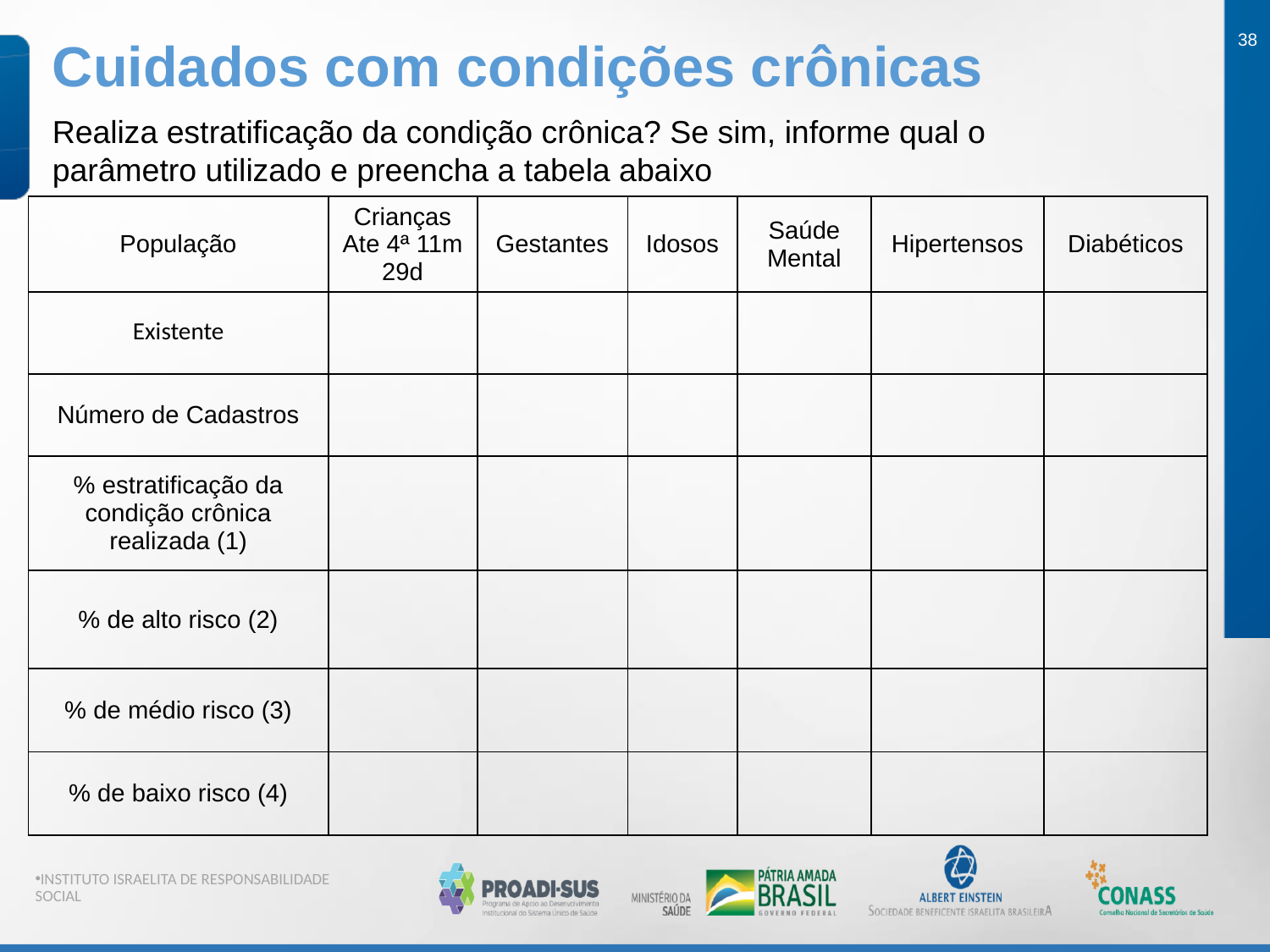

38
Cuidados com condições crônicas
Realiza estratificação da condição crônica? Se sim, informe qual o parâmetro utilizado e preencha a tabela abaixo
| População | Crianças Ate 4ª 11m 29d | Gestantes | Idosos | Saúde Mental | Hipertensos | Diabéticos |
| --- | --- | --- | --- | --- | --- | --- |
| Existente |  |  |  |  |  |  |
| Número de Cadastros |  |  |  |  |  |  |
| % estratificação da condição crônica realizada (1) |  |  |  |  |  |  |
| % de alto risco (2) |  |  |  |  |  |  |
| % de médio risco (3) |  |  |  |  |  |  |
| % de baixo risco (4) |  |  |  |  |  |  |
INSTITUTO ISRAELITA DE RESPONSABILIDADE SOCIAL